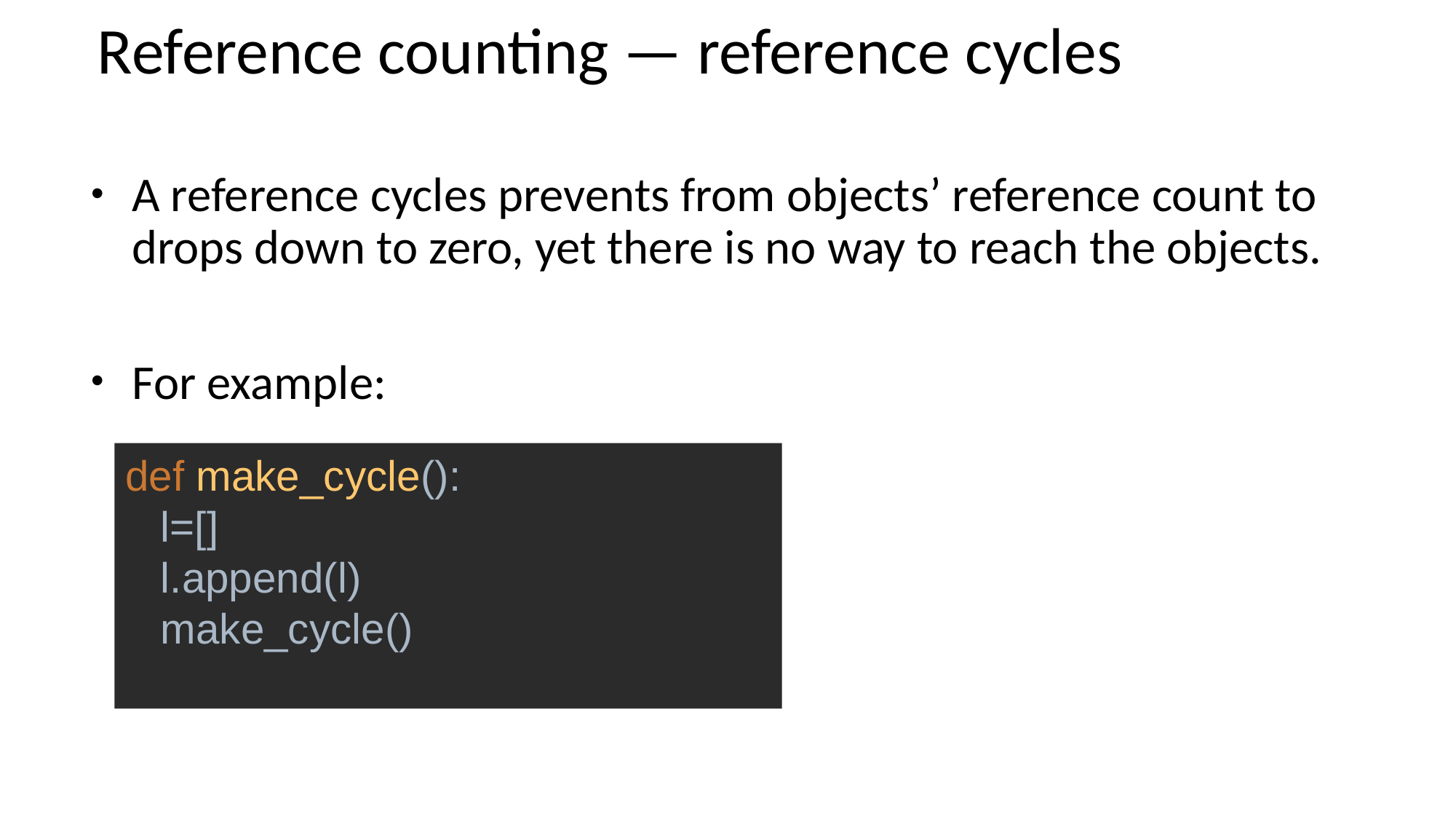

# Reference counting — reference cycles
A reference cycles prevents from objects’ reference count to drops down to zero, yet there is no way to reach the objects.

For example:
def make_cycle():
   l=[]
   l.append(l)
   make_cycle()